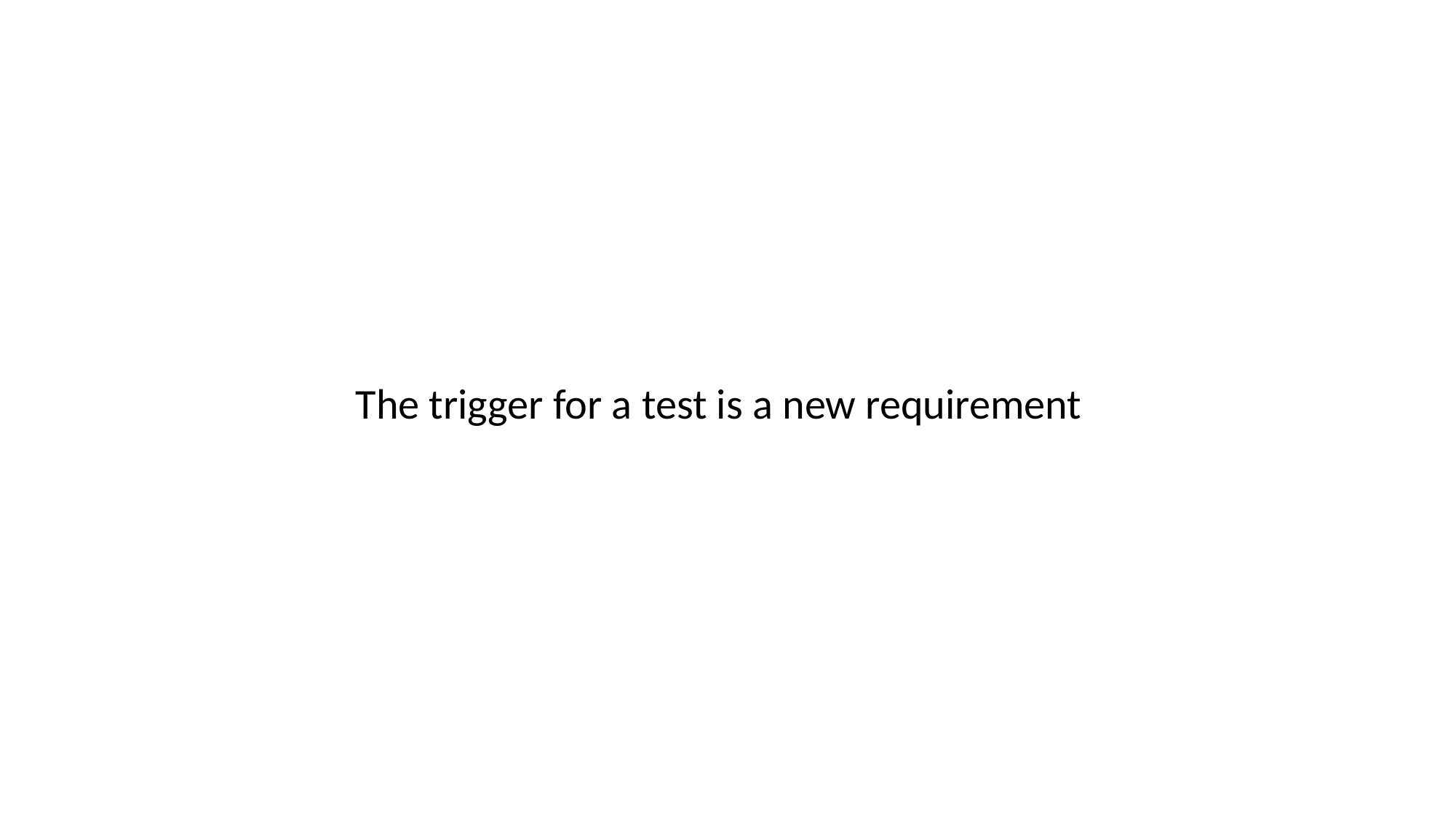

The trigger for a test is a new requirement